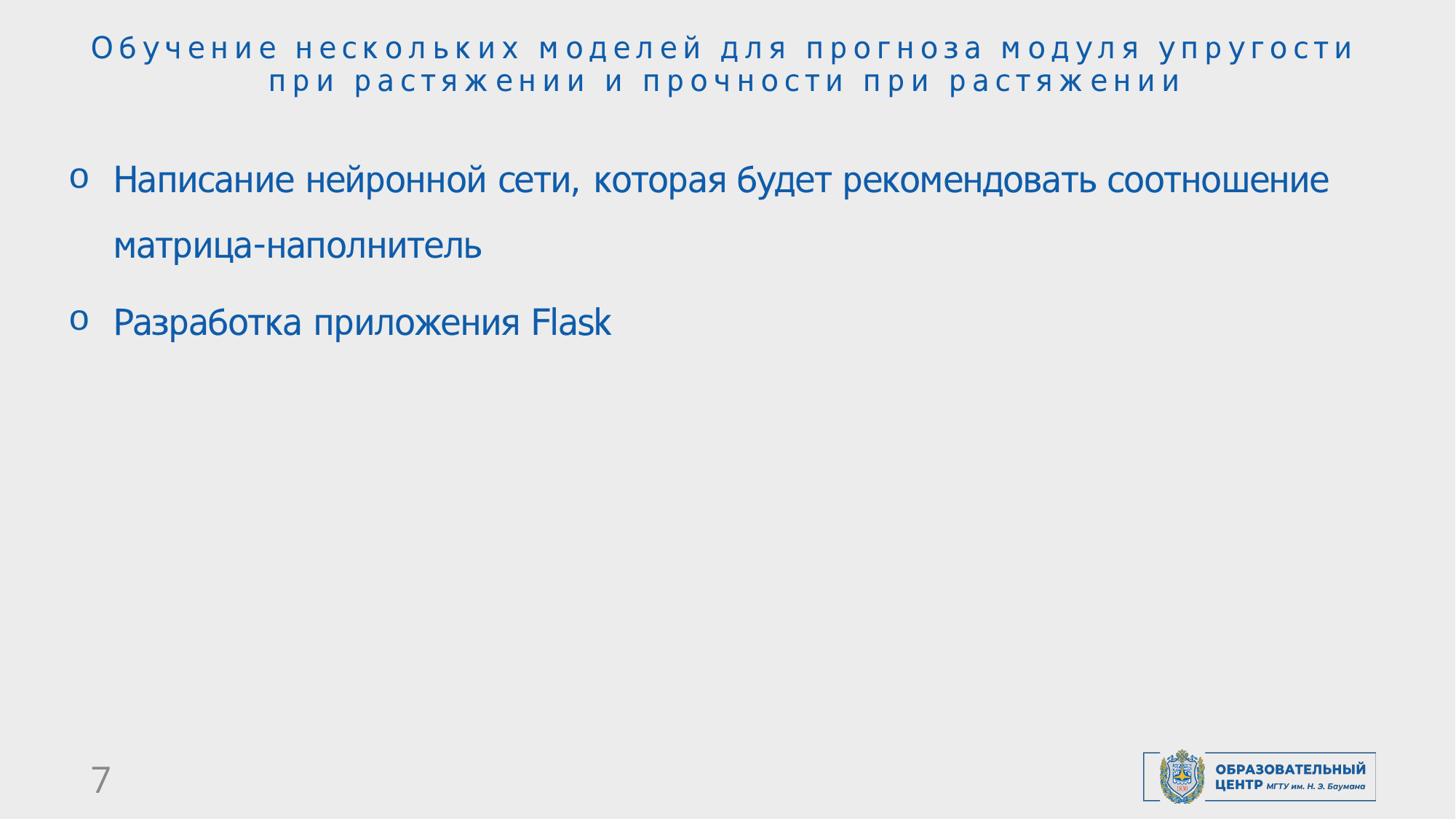

# Обучение нескольких моделей для прогноза модуля упругости при растяжении и прочности при растяжении
Написание нейронной сети, которая будет рекомендовать соотношение матрица-наполнитель
Разработка приложения Flask

7